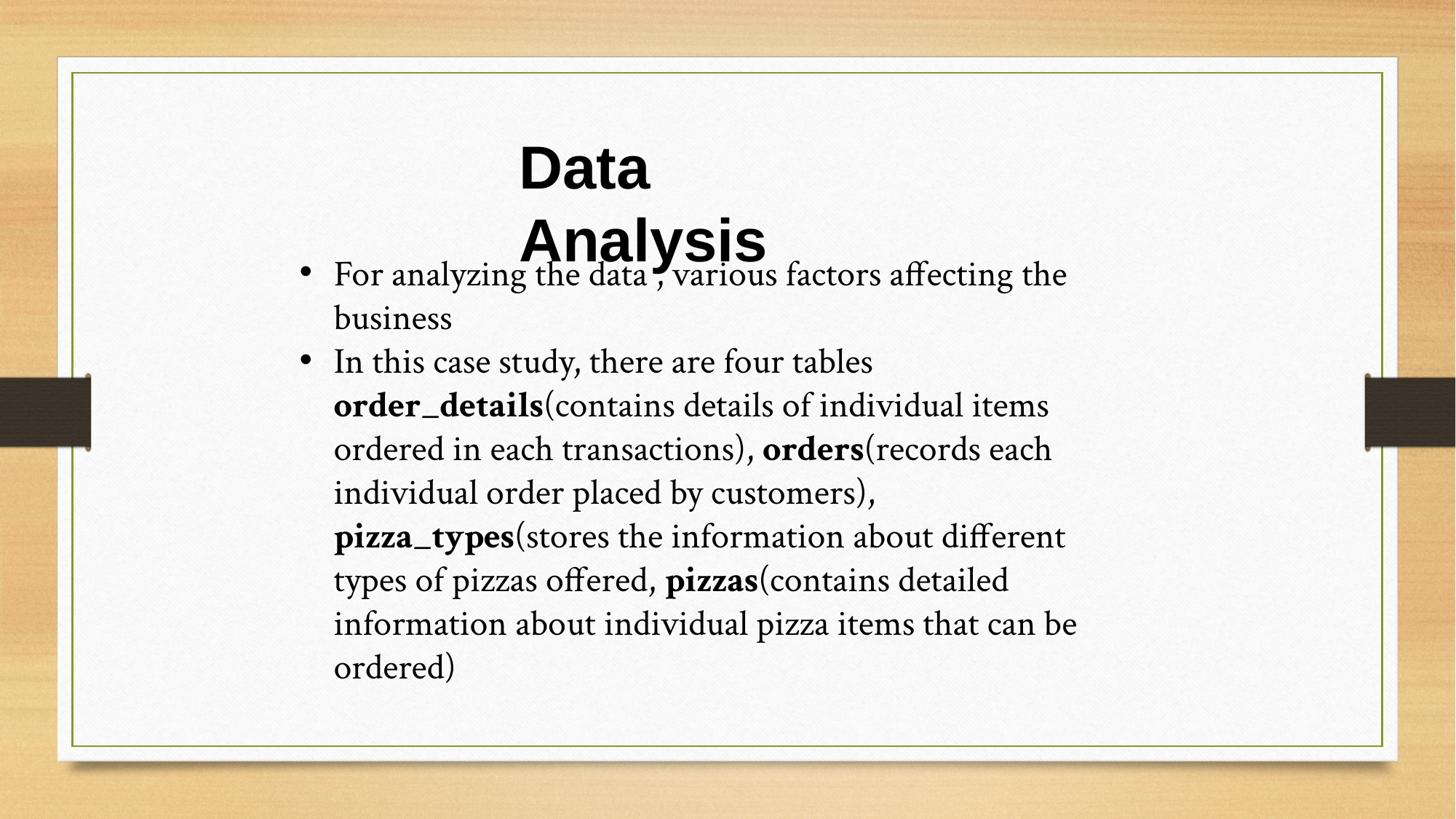

Data Analysis
For analyzing the data , various factors affecting the business
In this case study, there are four tables order_details(contains details of individual items ordered in each transactions), orders(records each individual order placed by customers), pizza_types(stores the information about different types of pizzas offered, pizzas(contains detailed information about individual pizza items that can be ordered)